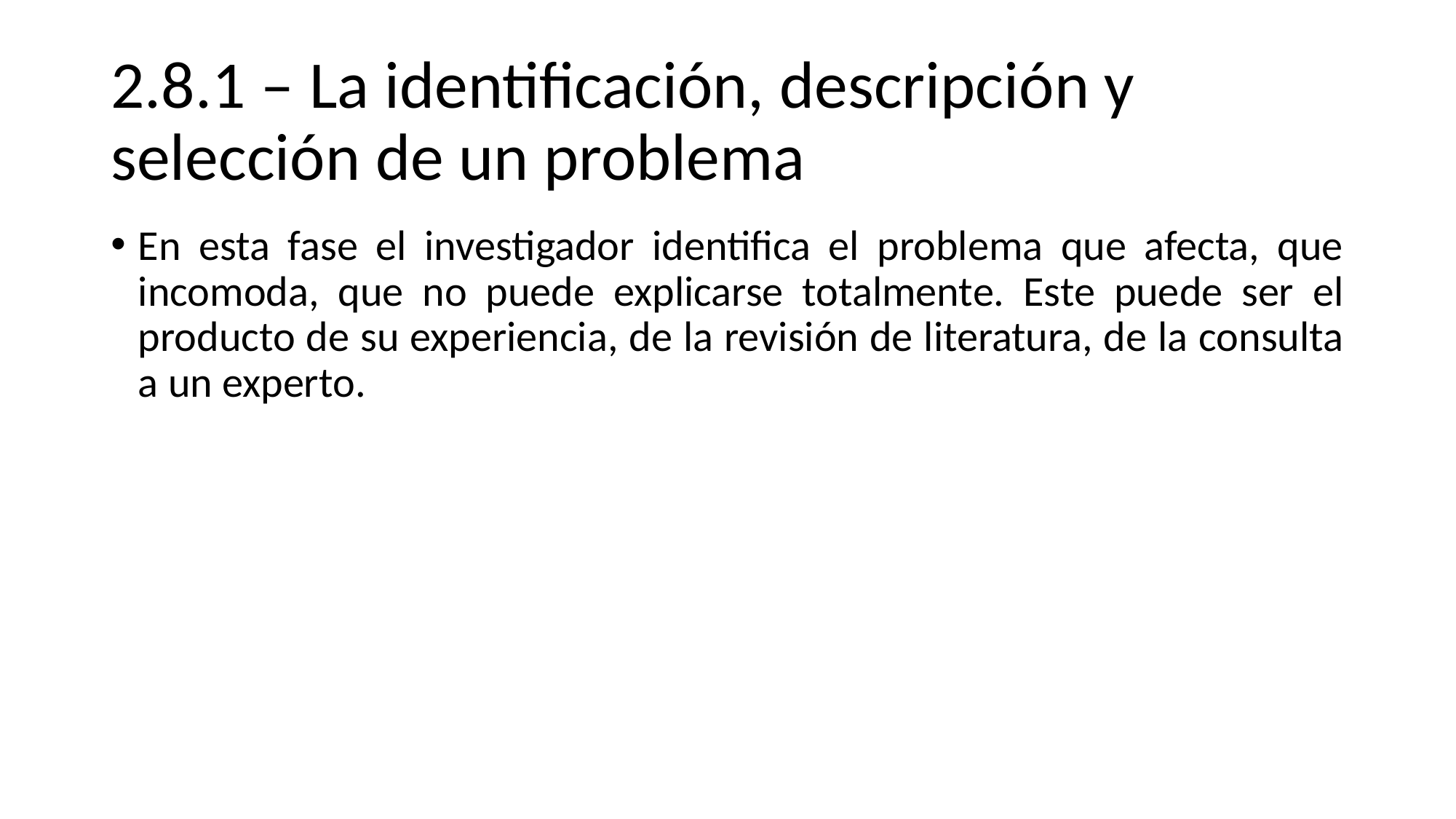

# 2.8.1 – La identificación, descripción y selección de un problema
En esta fase el investigador identifica el problema que afecta, que incomoda, que no puede explicarse totalmente. Este puede ser el producto de su experiencia, de la revisión de literatura, de la consulta a un experto.